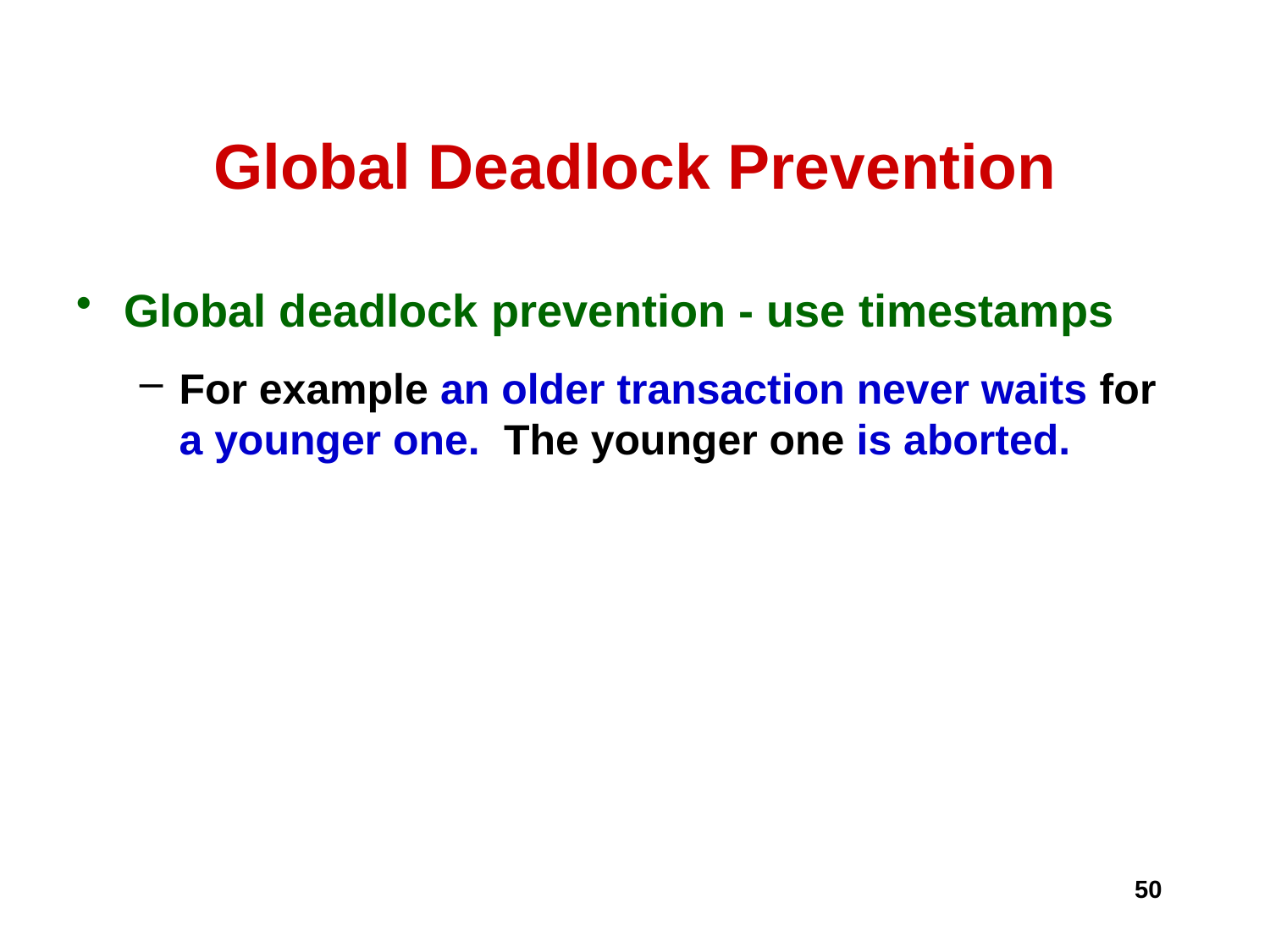

# Global Deadlock Prevention
Global deadlock prevention - use timestamps
For example an older transaction never waits for a younger one.  The younger one is aborted.

50